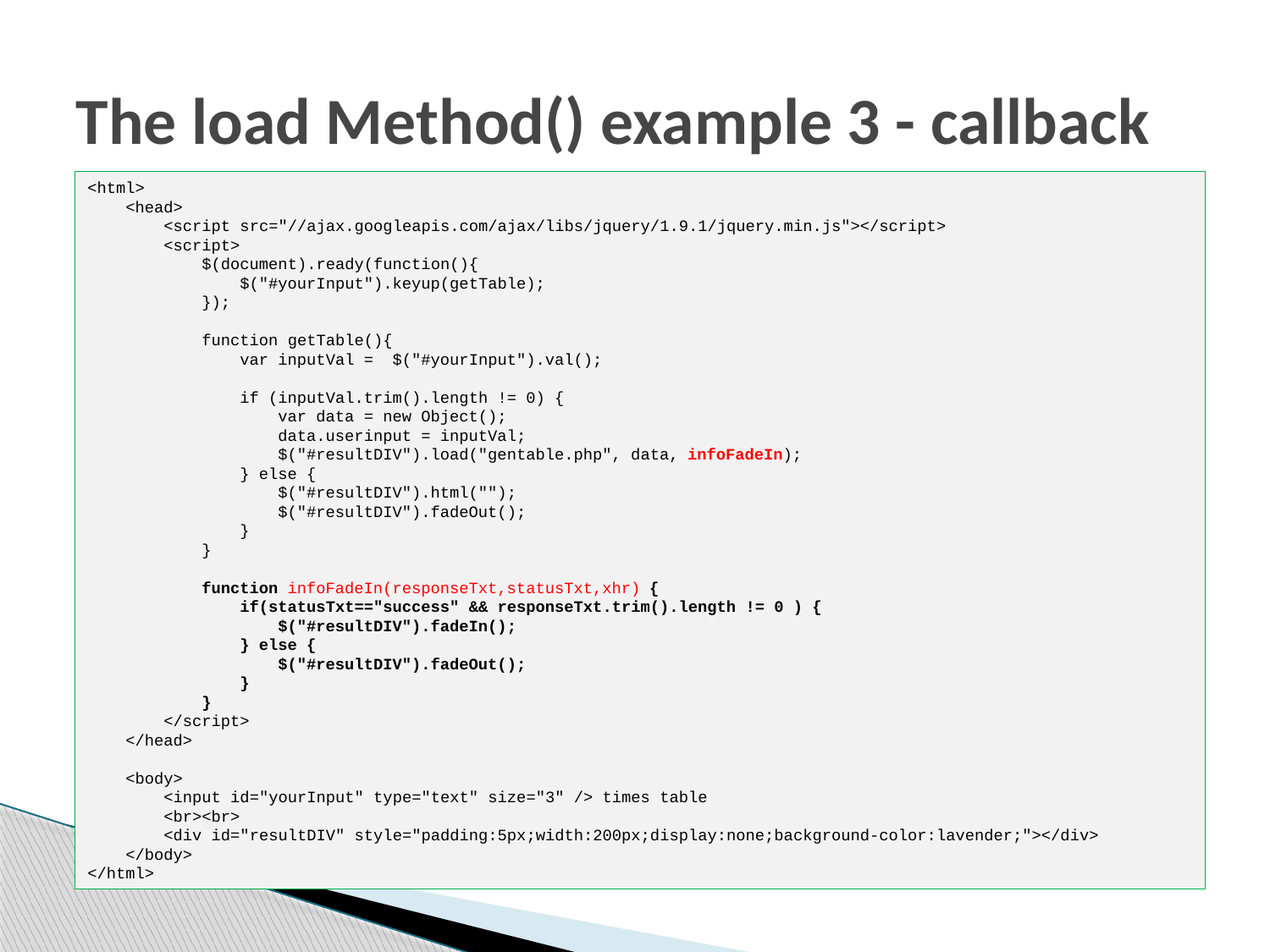

# The load Method() example 3 - callback
<html>
    <head>
        <script src="//ajax.googleapis.com/ajax/libs/jquery/1.9.1/jquery.min.js"></script>
        <script>
            $(document).ready(function(){
                $("#yourInput").keyup(getTable);
            });

            function getTable(){
                var inputVal =  $("#yourInput").val();

                if (inputVal.trim().length != 0) {
                    var data = new Object();
                    data.userinput = inputVal;
                    $("#resultDIV").load("gentable.php", data, infoFadeIn);
                } else {
                    $("#resultDIV").html("");
                    $("#resultDIV").fadeOut();
                }
            }

            function infoFadeIn(responseTxt,statusTxt,xhr) {
                if(statusTxt=="success" && responseTxt.trim().length != 0 ) {
                    $("#resultDIV").fadeIn();
                } else {
                    $("#resultDIV").fadeOut();
                }
            }
        </script>
    </head>

    <body>
        <input id="yourInput" type="text" size="3" /> times table
        <br><br>
        <div id="resultDIV" style="padding:5px;width:200px;display:none;background-color:lavender;"></div>
    </body>
</html>